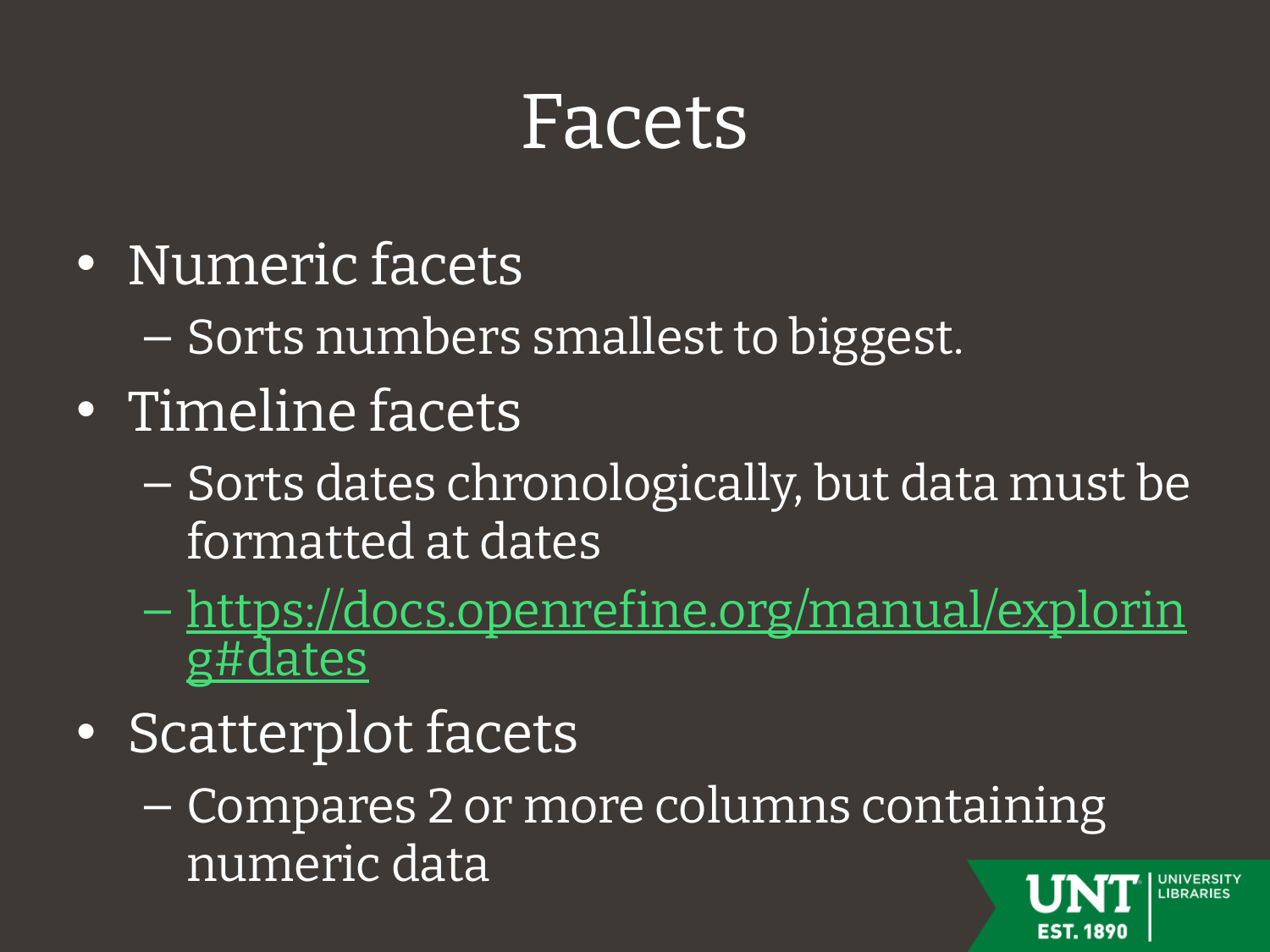

# Facets
Numeric facets
Sorts numbers smallest to biggest.
Timeline facets
Sorts dates chronologically, but data must be formatted at dates
https://docs.openrefine.org/manual/exploring#dates
Scatterplot facets
Compares 2 or more columns containing numeric data